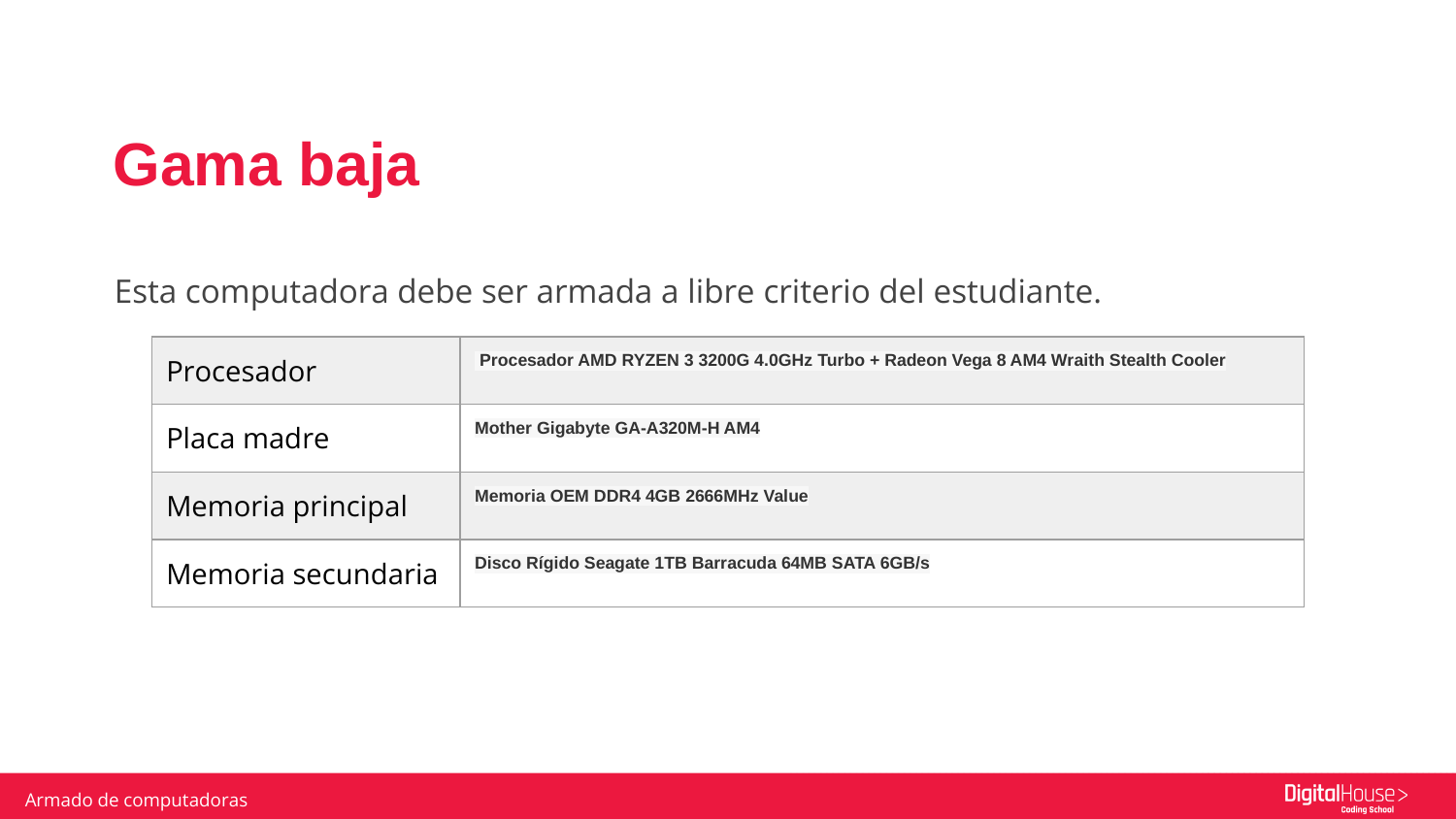

Gama baja
Esta computadora debe ser armada a libre criterio del estudiante.

| Procesador | Procesador AMD RYZEN 3 3200G 4.0GHz Turbo + Radeon Vega 8 AM4 Wraith Stealth Cooler |
| --- | --- |
| Placa madre | Mother Gigabyte GA-A320M-H AM4 |
| Memoria principal | Memoria OEM DDR4 4GB 2666MHz Value |
| Memoria secundaria | Disco Rígido Seagate 1TB Barracuda 64MB SATA 6GB/s |